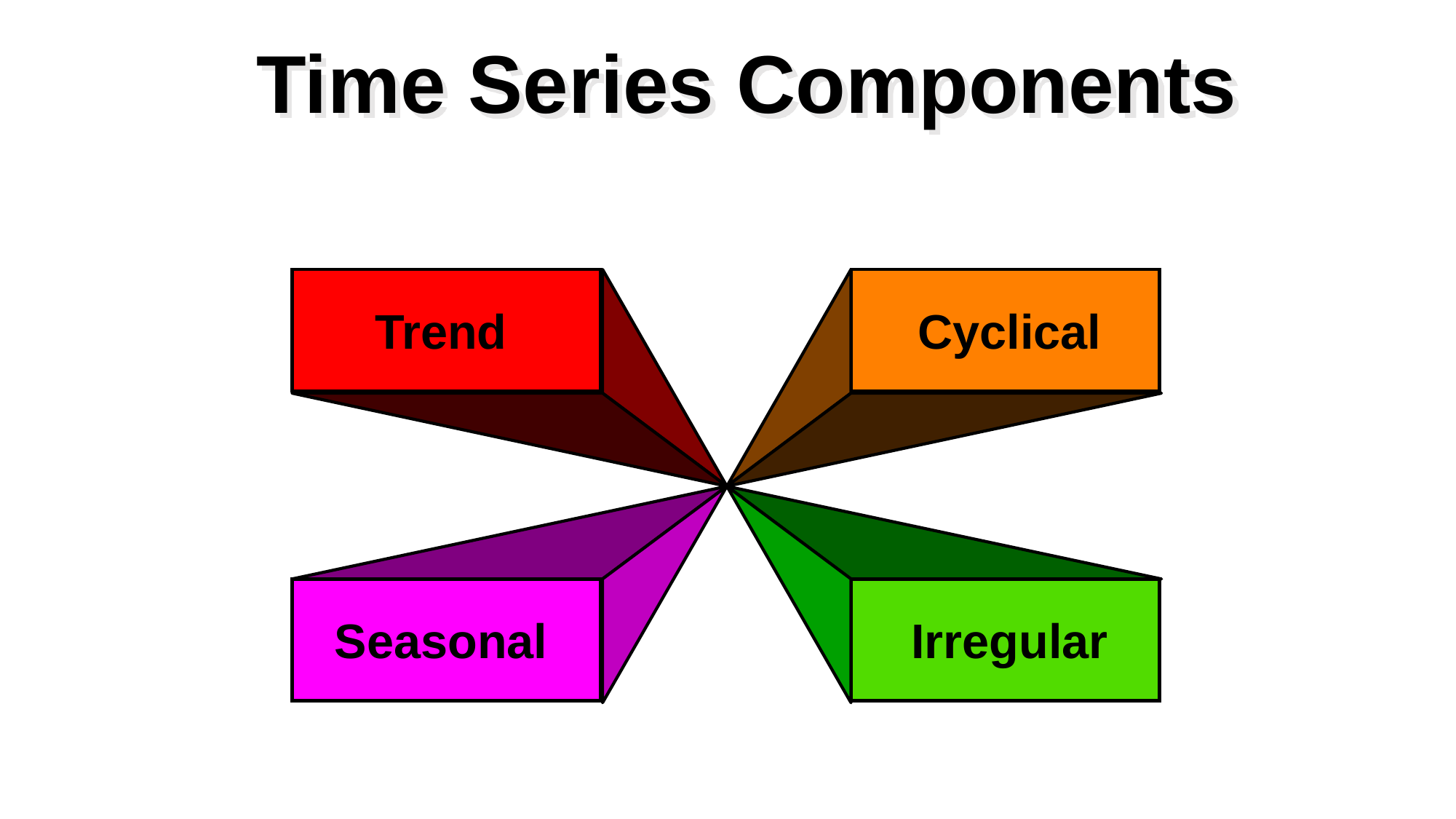

# Time Series Components

Trend
Cyclical

Seasonal
Irregular